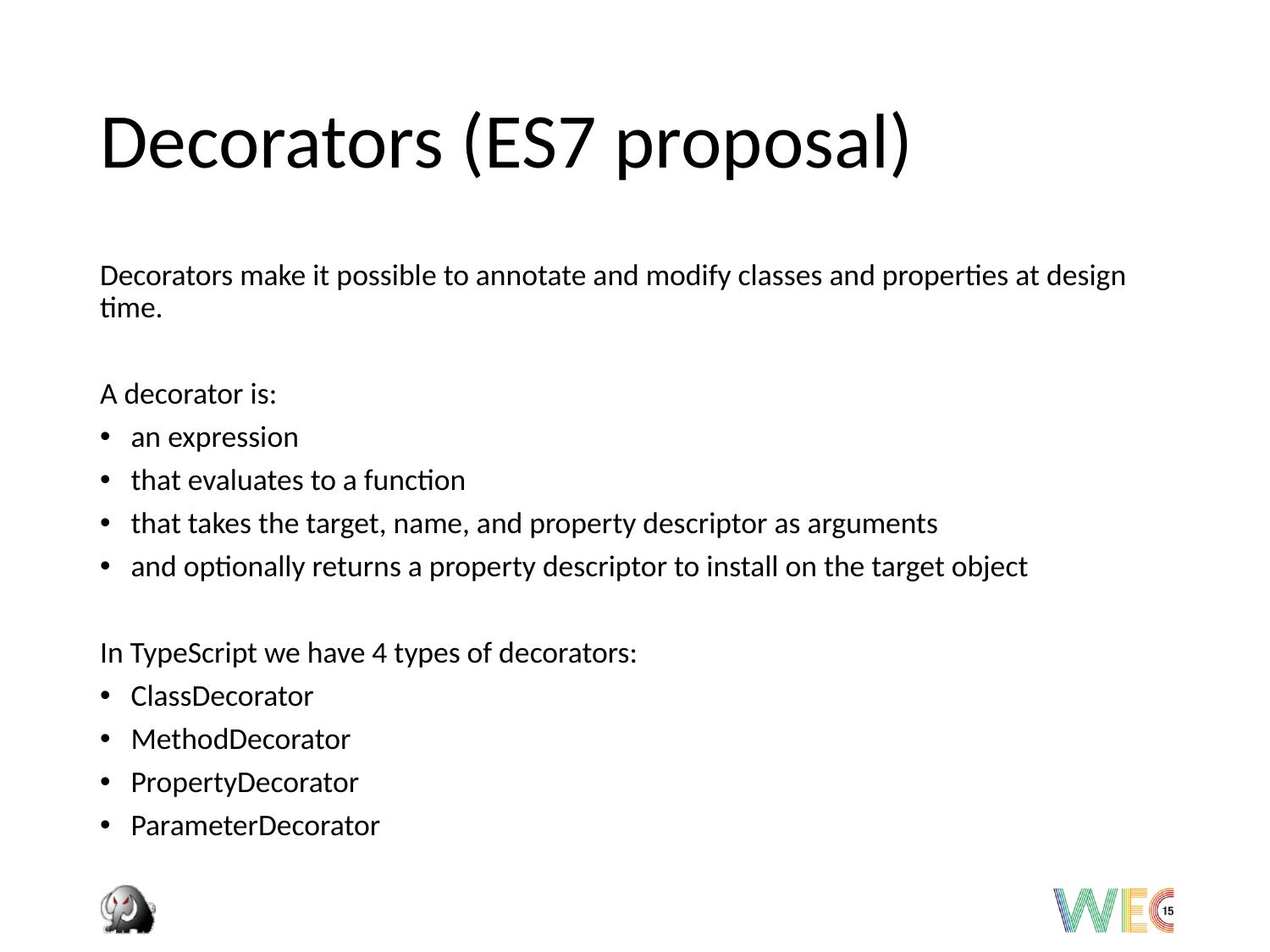

# Decorators (ES7 proposal)
Decorators make it possible to annotate and modify classes and properties at design time.

A decorator is:
an expression
that evaluates to a function
that takes the target, name, and property descriptor as arguments
and optionally returns a property descriptor to install on the target object

In TypeScript we have 4 types of decorators:
ClassDecorator
MethodDecorator
PropertyDecorator
ParameterDecorator